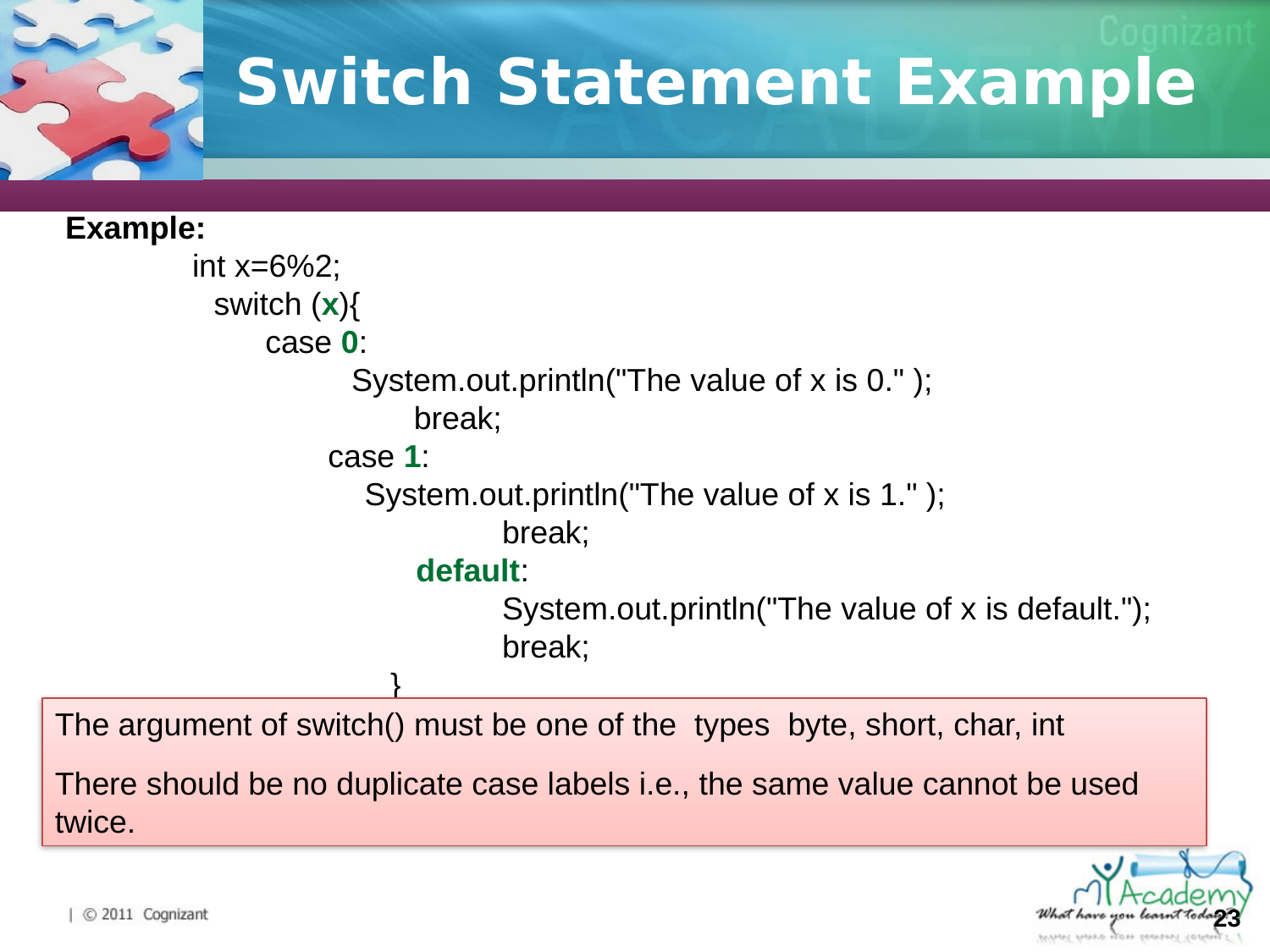

# Switch Statement Example
Example:
	int x=6%2;
switch (x){
case 0:
System.out.println("The value of x is 0." );
break;
case 1:
System.out.println("The value of x is 1." );
break;
default:
System.out.println("The value of x is default.");
break;
}

The argument of switch() must be one of the  types  byte, short, char, int
There should be no duplicate case labels i.e., the same value cannot be used twice.
23